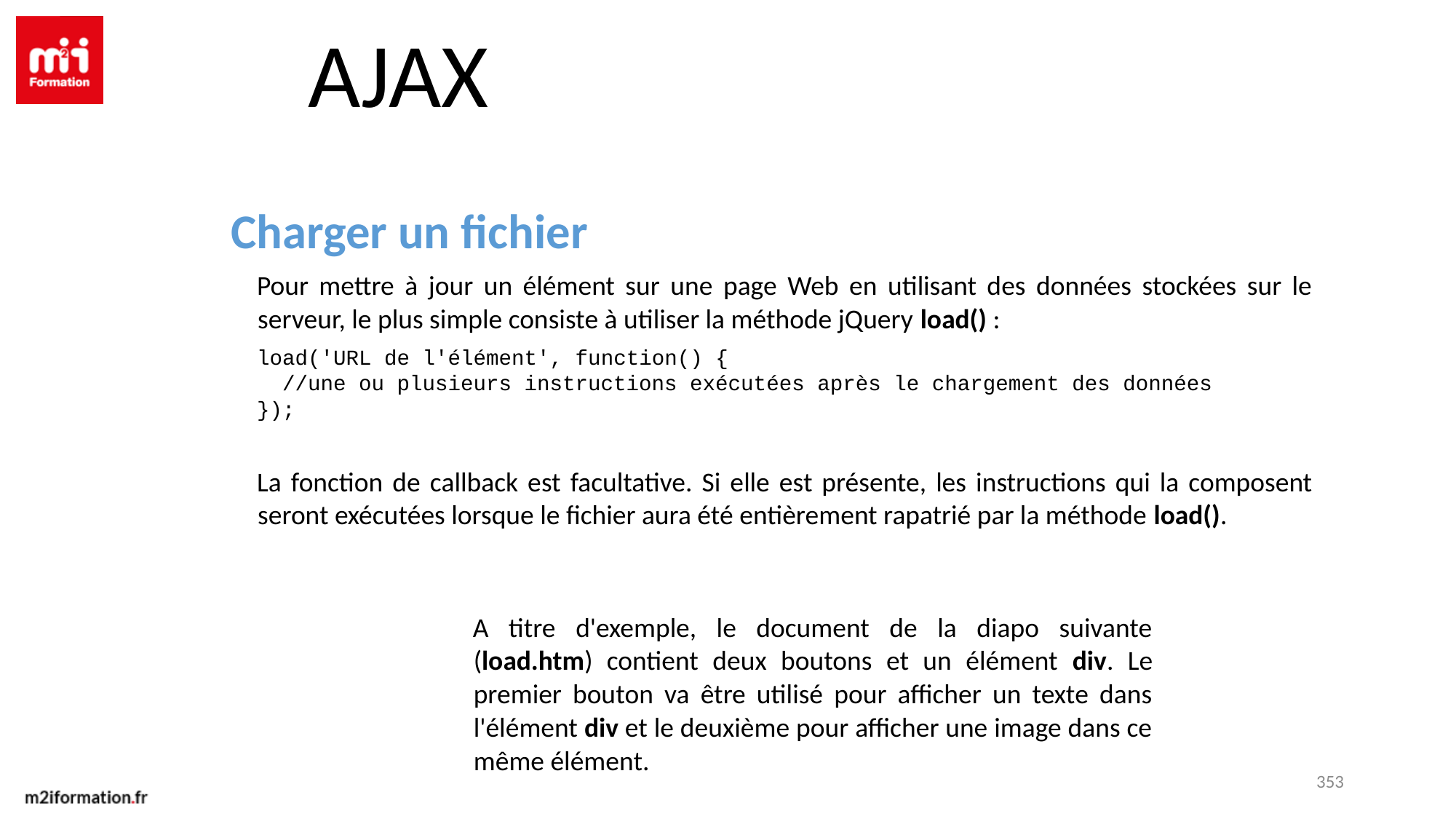

AJAX
Charger un fichier
Pour mettre à jour un élément sur une page Web en utilisant des données stockées sur le serveur, le plus simple consiste à utiliser la méthode jQuery load() :
load('URL de l'élément', function() {
  //une ou plusieurs instructions exécutées après le chargement des données
});

La fonction de callback est facultative. Si elle est présente, les instructions qui la composent seront exécutées lorsque le fichier aura été entièrement rapatrié par la méthode load().

A titre d'exemple, le document de la diapo suivante (load.htm) contient deux boutons et un élément div. Le premier bouton va être utilisé pour afficher un texte dans l'élément div et le deuxième pour afficher une image dans ce même élément.
353